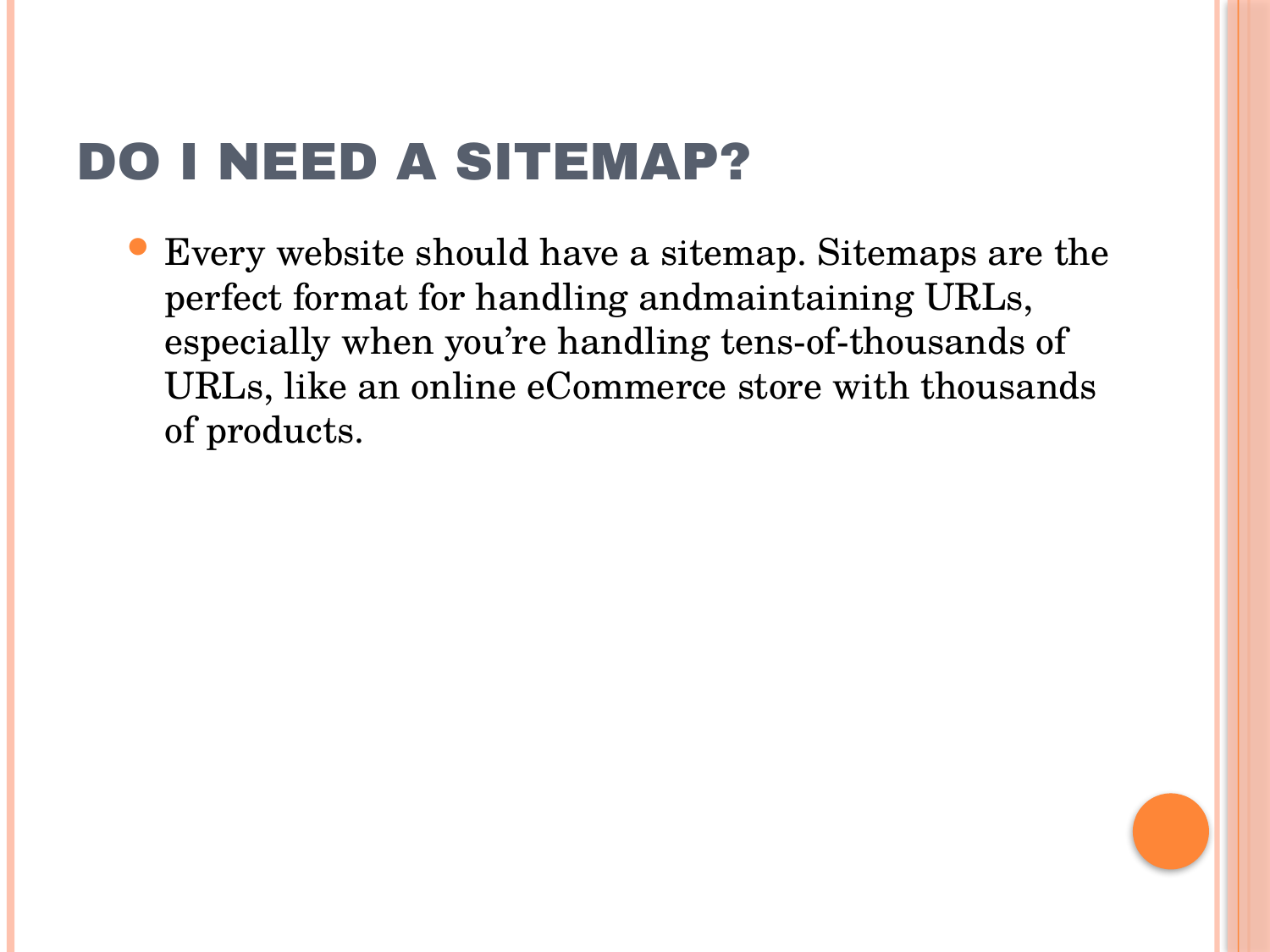

# Do I Need a Sitemap?
Every website should have a sitemap. Sitemaps are the perfect format for handling andmaintaining URLs, especially when you’re handling tens-of-thousands of URLs, like an online eCommerce store with thousands of products.